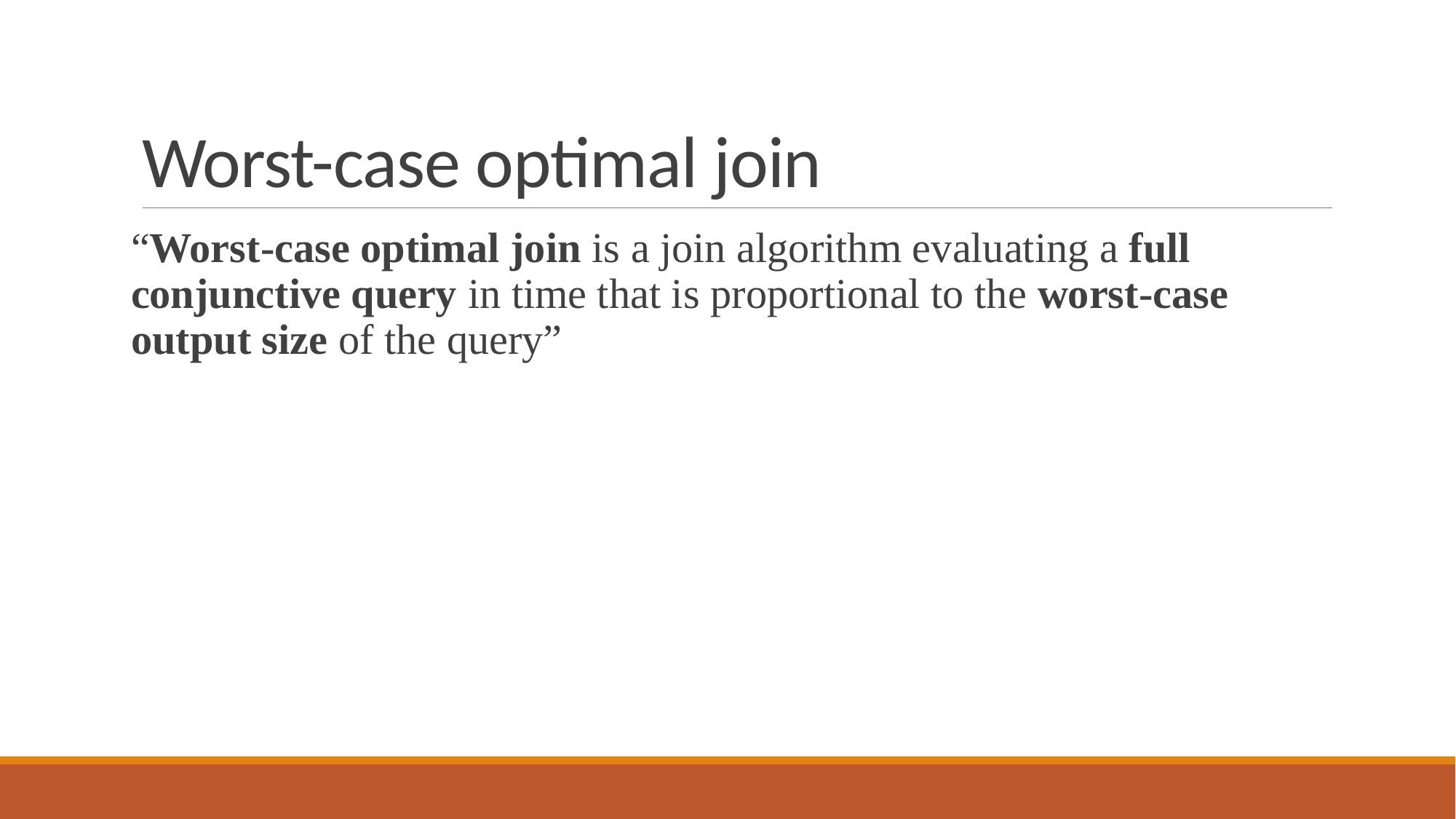

# Worst-case optimal join
“Worst-case optimal join is a join algorithm evaluating a full conjunctive query in time that is proportional to the worst-case output size of the query”